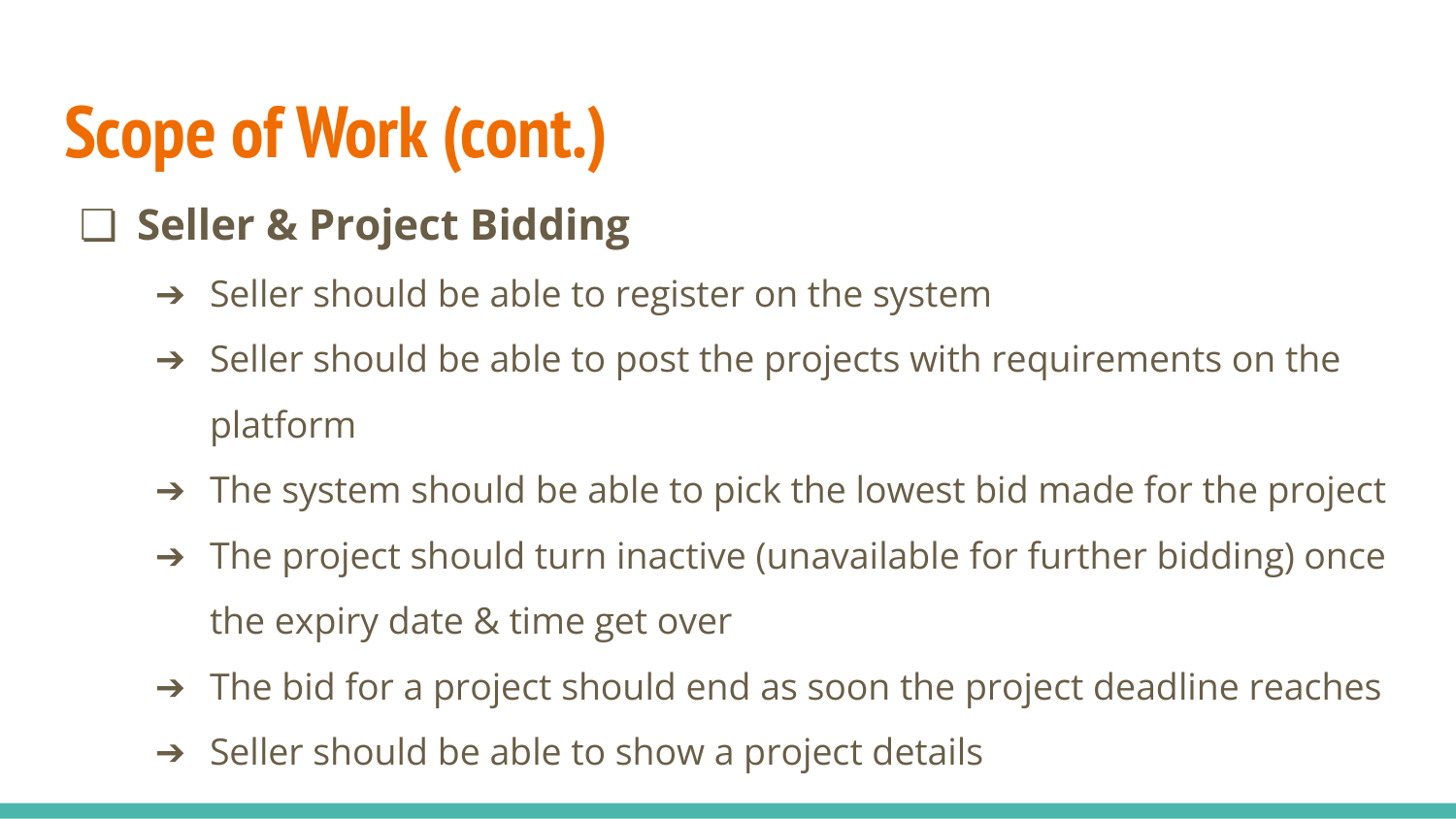

# Scope of Work (cont.)
Seller & Project Bidding
Seller should be able to register on the system
Seller should be able to post the projects with requirements on the platform
The system should be able to pick the lowest bid made for the project
The project should turn inactive (unavailable for further bidding) once the expiry date & time get over
The bid for a project should end as soon the project deadline reaches
Seller should be able to show a project details